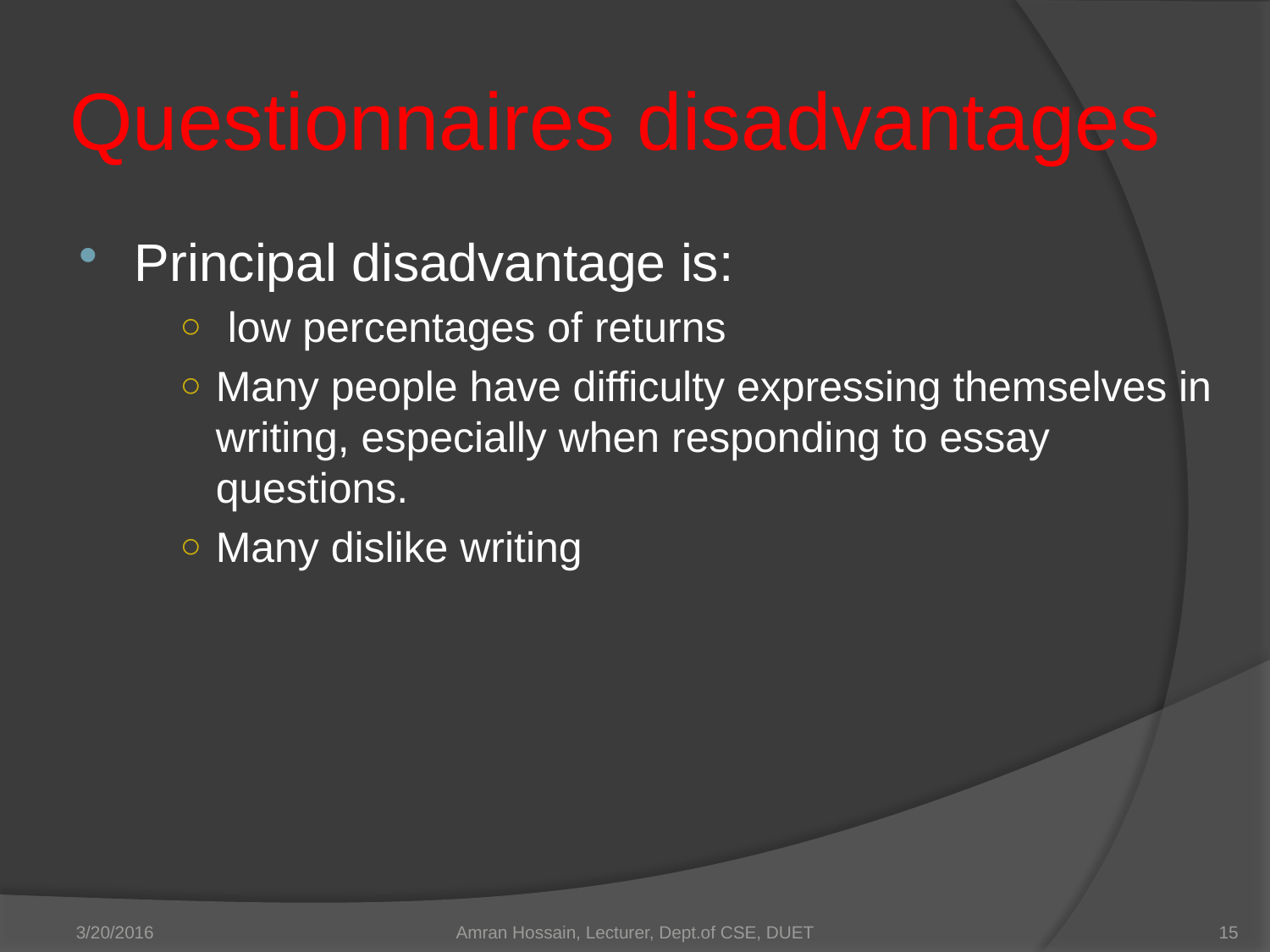

# Questionnaires disadvantages
Principal disadvantage is:
 low percentages of returns
Many people have difficulty expressing themselves in writing, especially when responding to essay questions.
Many dislike writing

3/20/2016
Amran Hossain, Lecturer, Dept.of CSE, DUET
15